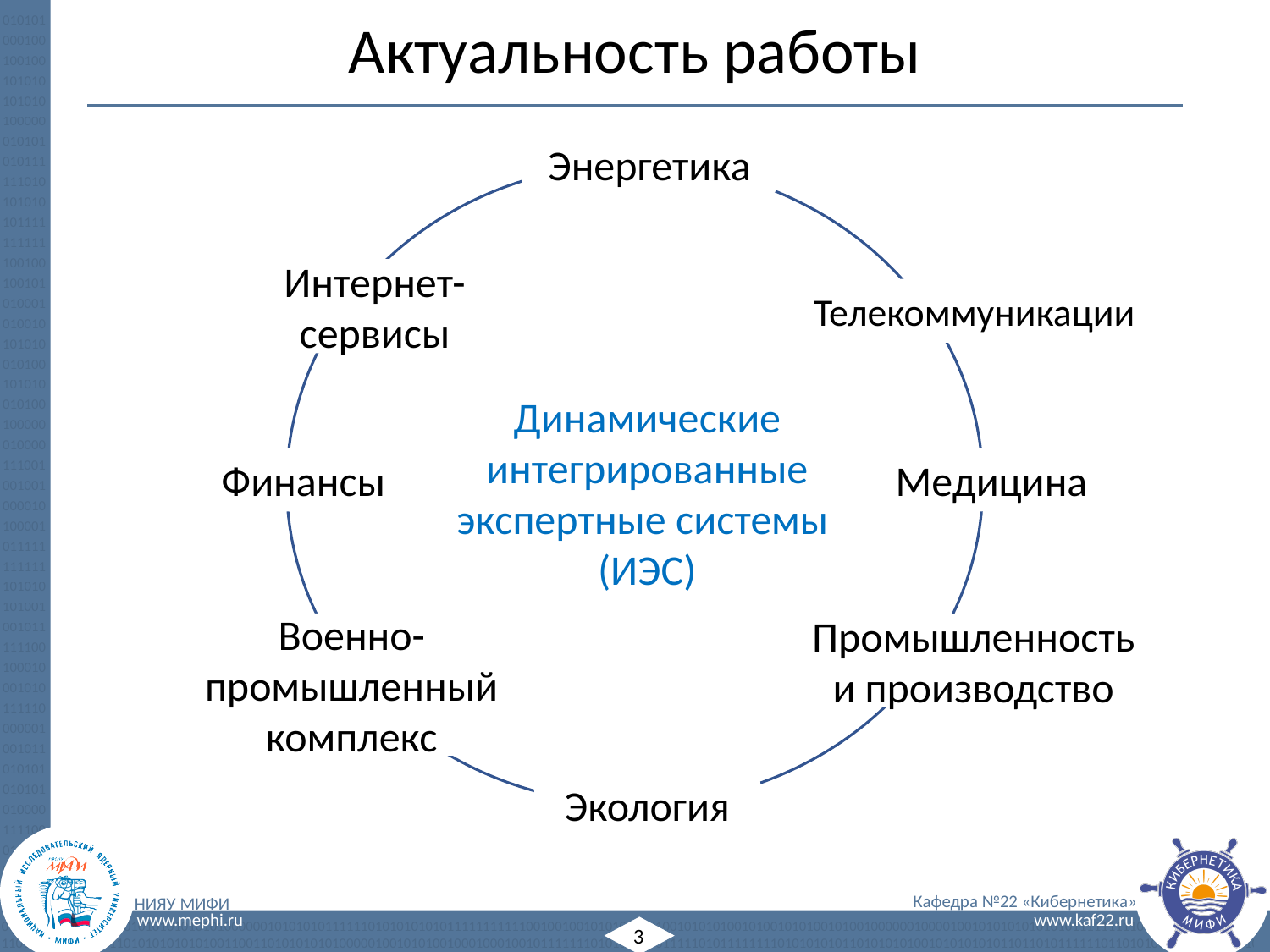

# Актуальность работы
Энергетика

Интернет-сервисы
Телекоммуникации
Динамические интегрированные экспертные системы
(ИЭС)
Медицина
Финансы
Военно-промышленный комплекс
Промышленность и производство
Экология
3